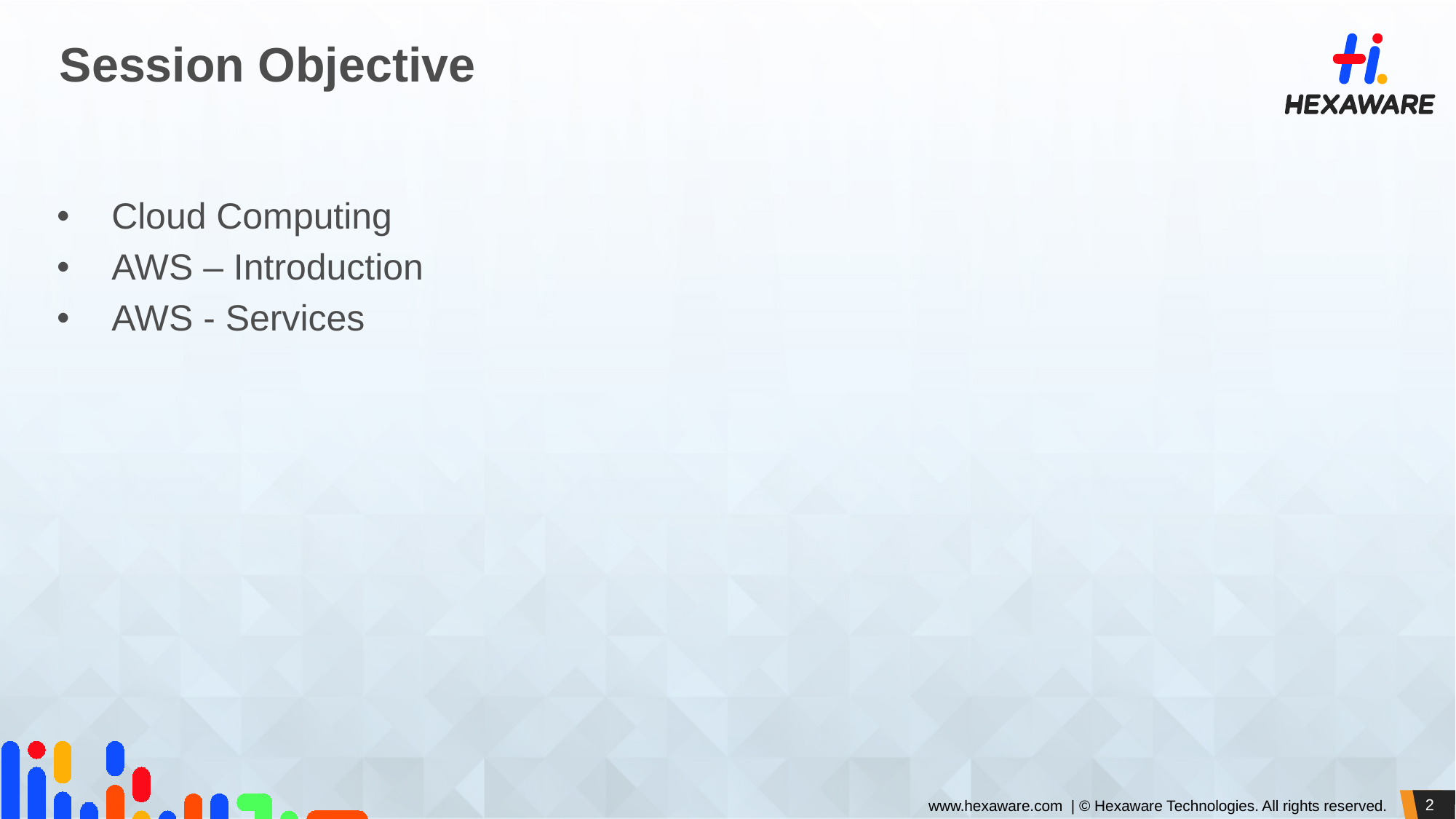

# Session Objective
Cloud Computing
AWS – Introduction
AWS - Services